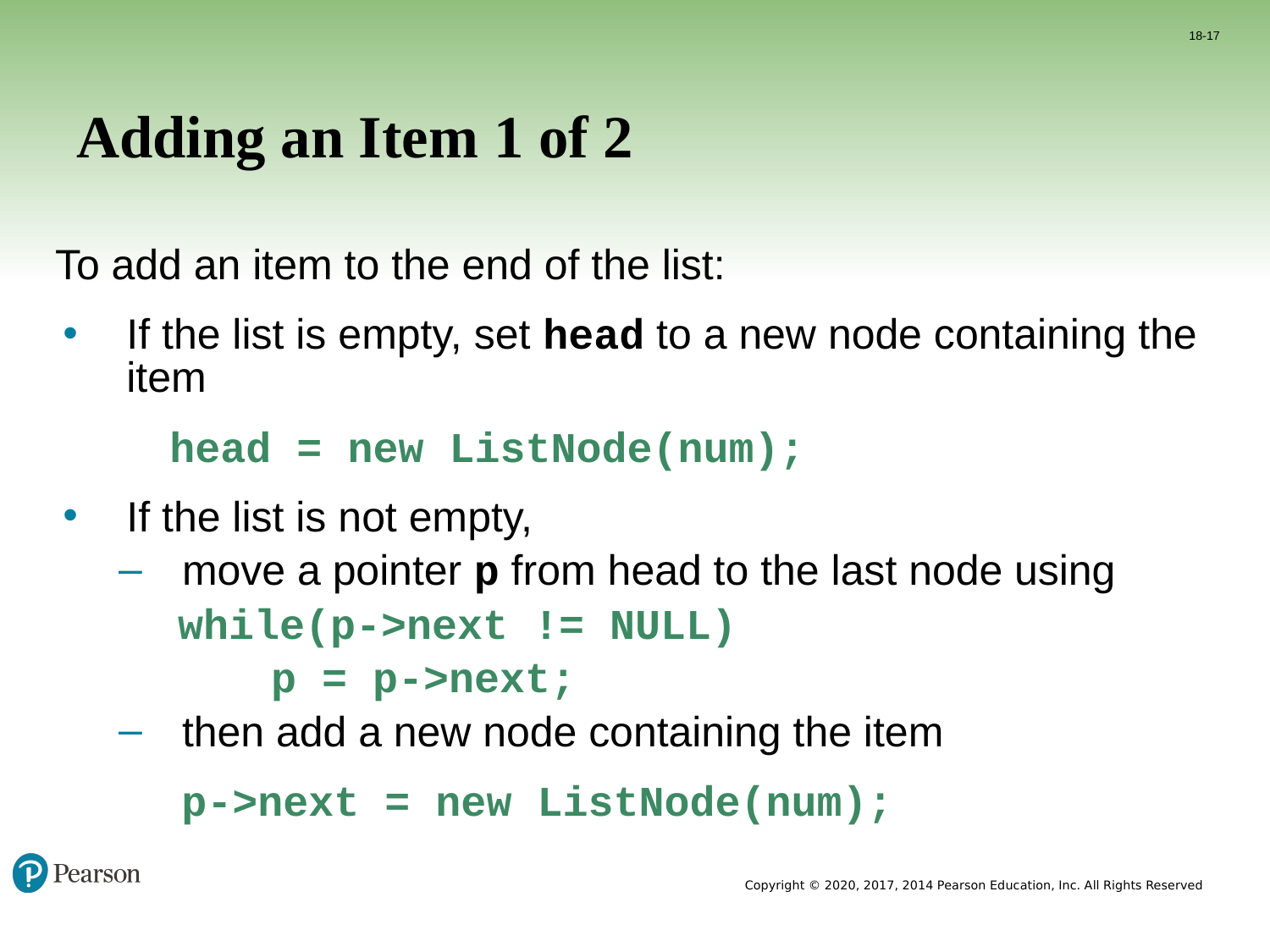

18-17
# Adding an Item 1 of 2
To add an item to the end of the list:
If the list is empty, set head to a new node containing the item
         head = new ListNode(num);
If the list is not empty,
move a pointer p from head to the last node using
     while(p->next != NULL)
      p = p->next;
then add a new node containing the item
          p->next = new ListNode(num);